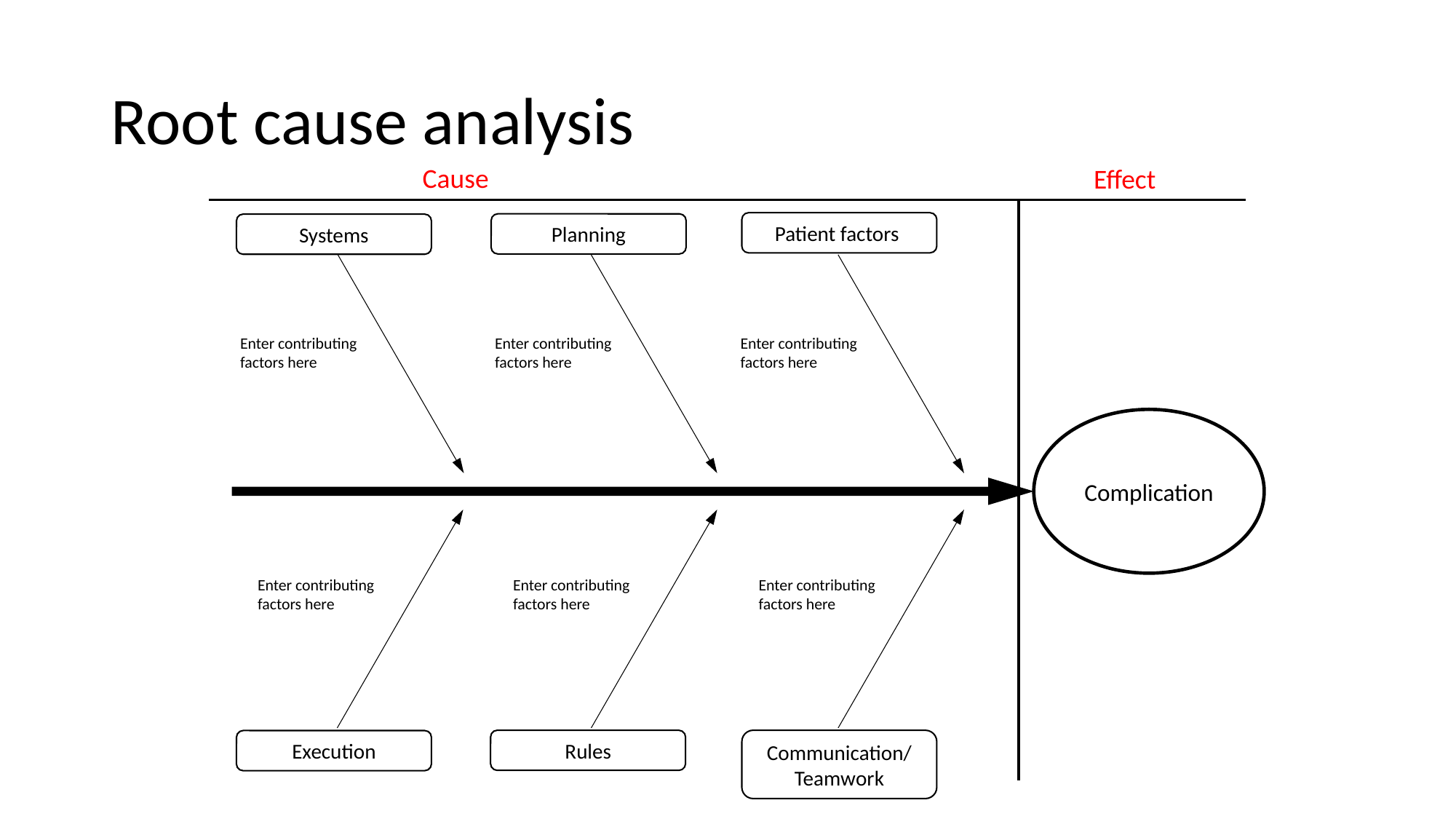

# Root cause analysis
Cause
Effect
Patient factors
Planning
Systems

Enter contributing
factors here
Enter contributing
factors here
Enter contributing
factors here
Complication

Enter contributing
factors here
Enter contributing
factors here
Enter contributing
factors here
Rules
Communication/
Teamwork
Execution